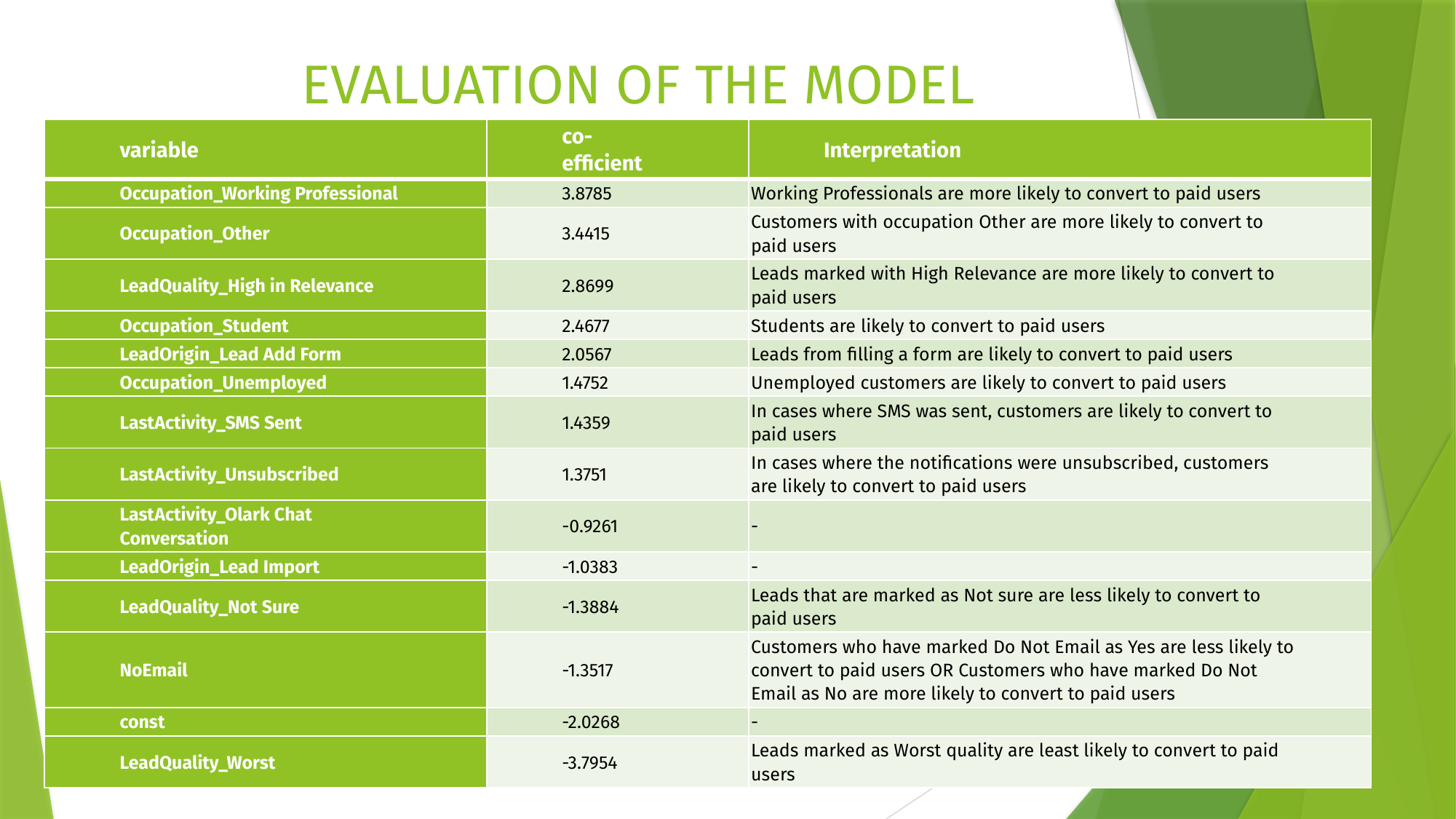

# EVALUATION OF THE MODEL
| variable | co-efficient | Interpretation |
| --- | --- | --- |
| Occupation\_Working Professional | 3.8785 | Working Professionals are more likely to convert to paid users |
| Occupation\_Other | 3.4415 | Customers with occupation Other are more likely to convert to paid users |
| LeadQuality\_High in Relevance | 2.8699 | Leads marked with High Relevance are more likely to convert to paid users |
| Occupation\_Student | 2.4677 | Students are likely to convert to paid users |
| LeadOrigin\_Lead Add Form | 2.0567 | Leads from filling a form are likely to convert to paid users |
| Occupation\_Unemployed | 1.4752 | Unemployed customers are likely to convert to paid users |
| LastActivity\_SMS Sent | 1.4359 | In cases where SMS was sent, customers are likely to convert to paid users |
| LastActivity\_Unsubscribed | 1.3751 | In cases where the notifications were unsubscribed, customers are likely to convert to paid users |
| LastActivity\_Olark Chat Conversation | -0.9261 | - |
| LeadOrigin\_Lead Import | -1.0383 | - |
| LeadQuality\_Not Sure | -1.3884 | Leads that are marked as Not sure are less likely to convert to paid users |
| NoEmail | -1.3517 | Customers who have marked Do Not Email as Yes are less likely to convert to paid users OR Customers who have marked Do Not Email as No are more likely to convert to paid users |
| const | -2.0268 | - |
| LeadQuality\_Worst | -3.7954 | Leads marked as Worst quality are least likely to convert to paid users |